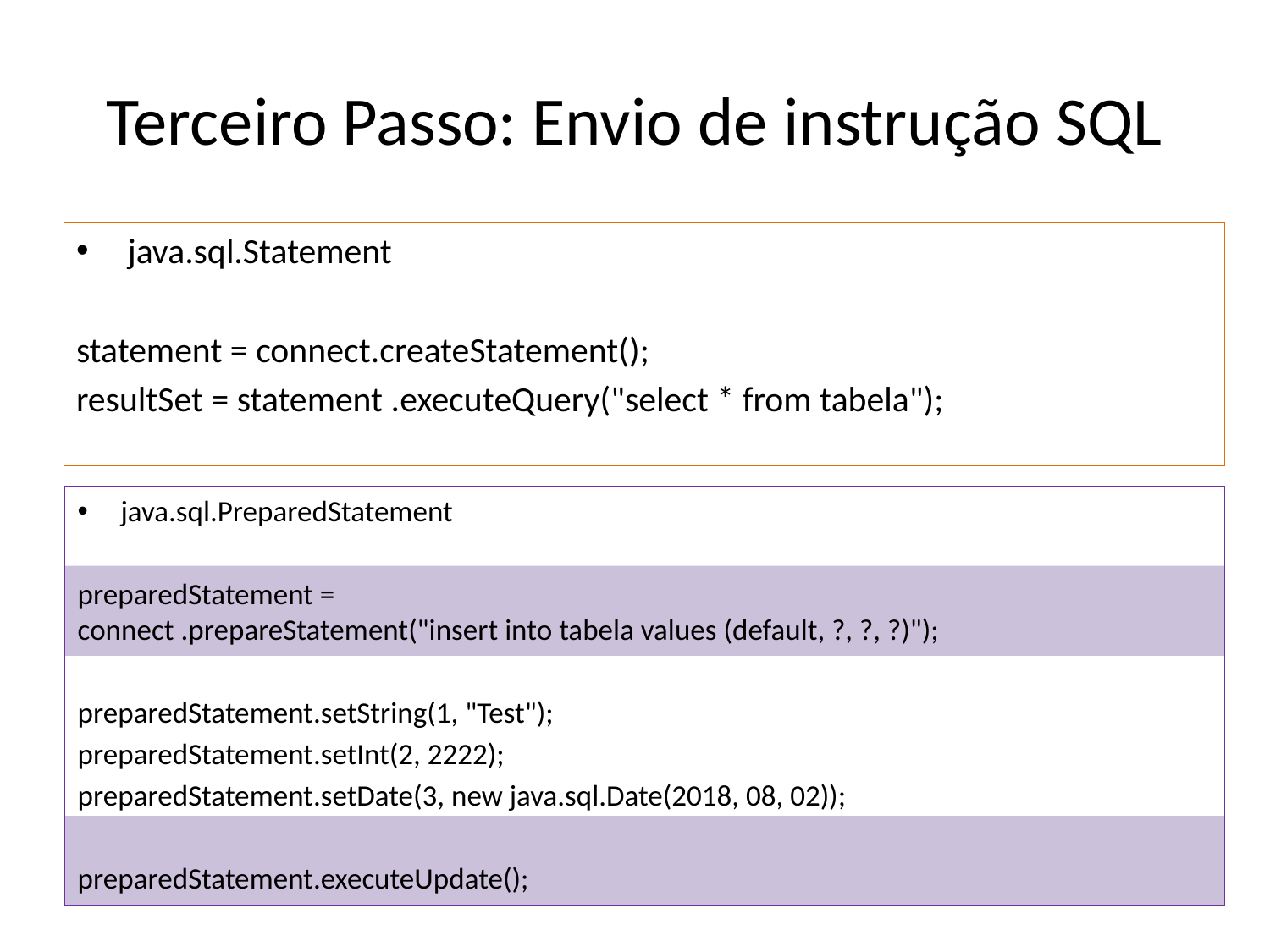

# Terceiro Passo: Envio de instrução SQL
java.sql.Statement

statement = connect.createStatement();
resultSet = statement .executeQuery("select * from tabela");
java.sql.PreparedStatement

preparedStatement =
connect .prepareStatement("insert into tabela values (default, ?, ?, ?)");

preparedStatement.setString(1, "Test");
preparedStatement.setInt(2, 2222);
preparedStatement.setDate(3, new java.sql.Date(2018, 08, 02));

preparedStatement.executeUpdate();